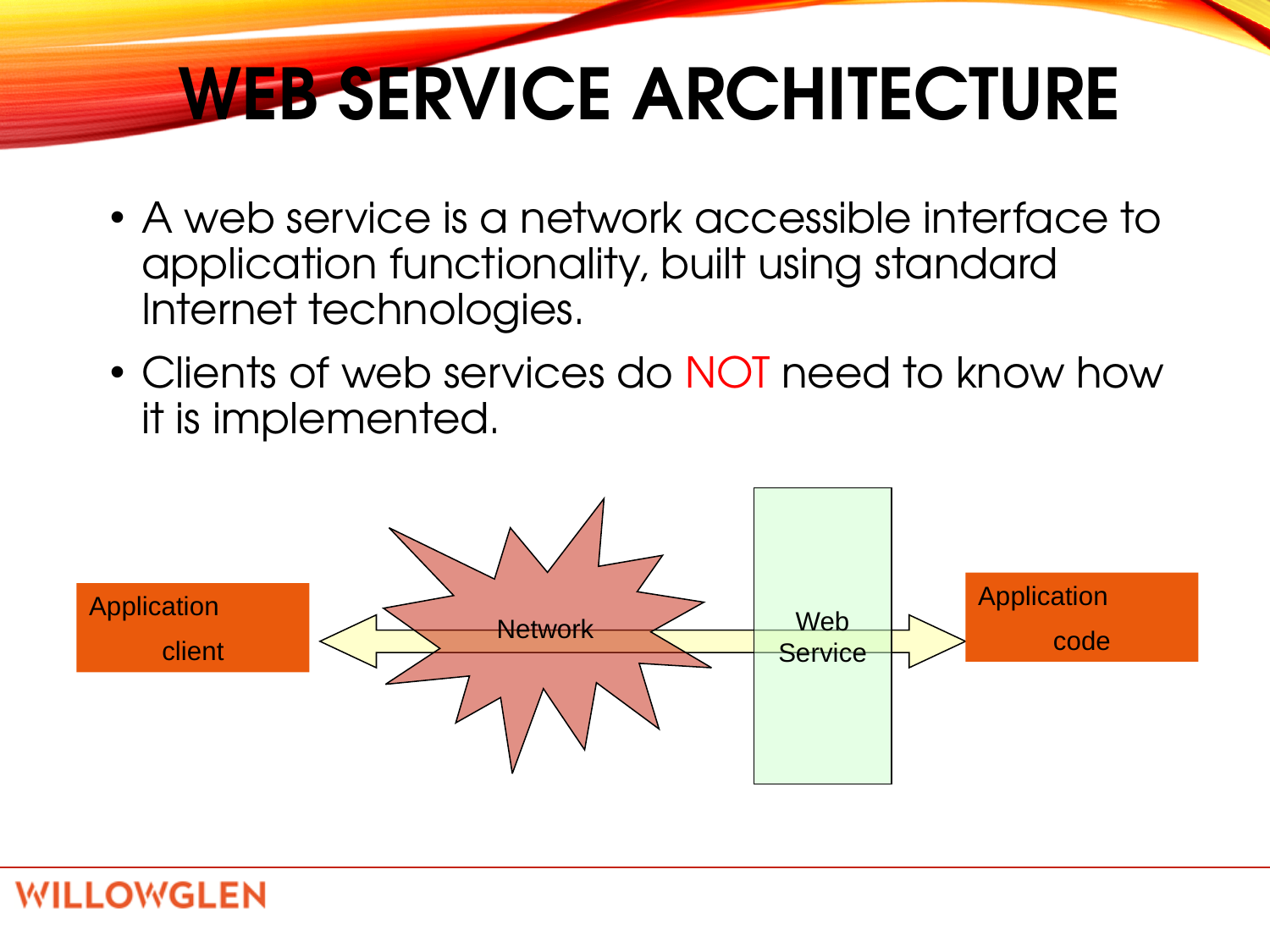

# Web service architecture
A web service is a network accessible interface to application functionality, built using standard Internet technologies.
Clients of web services do NOT need to know how it is implemented.

Web
Service
Network
Application
code
Application
client